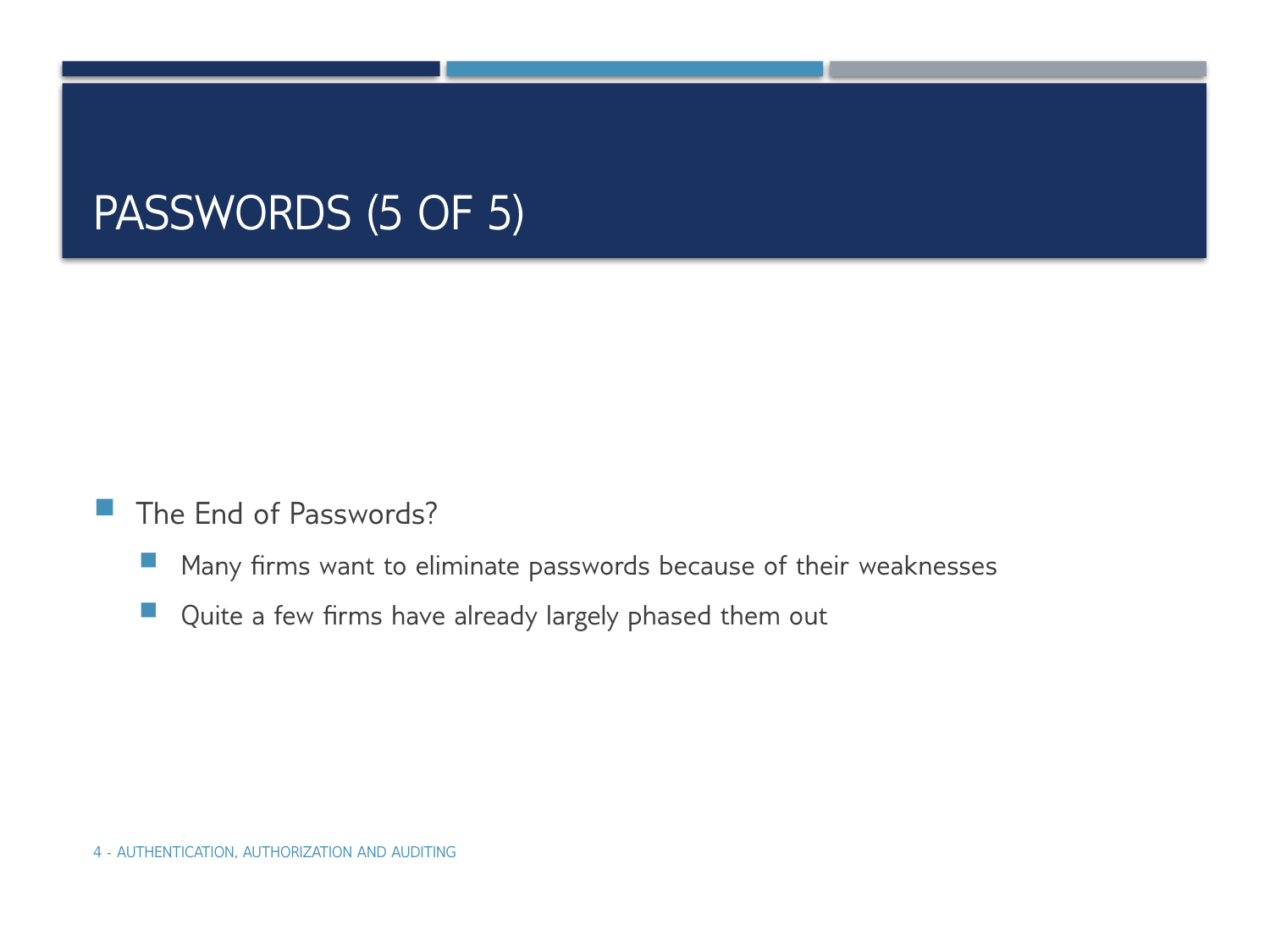

# Passwords (5 of 5)
The End of Passwords?
Many firms want to eliminate passwords because of their weaknesses
Quite a few firms have already largely phased them out
4 - Authentication, Authorization and Auditing
5-10